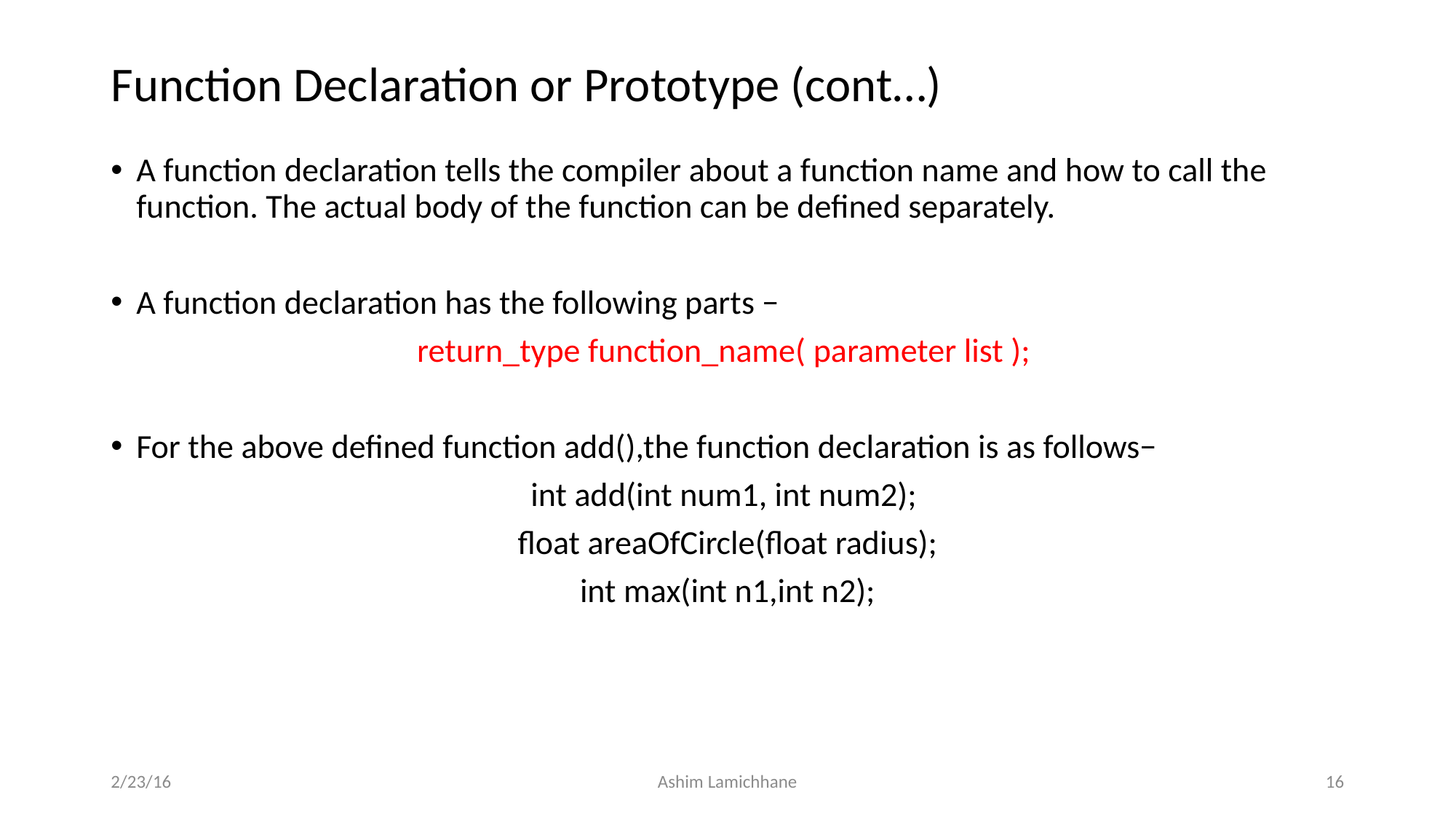

# Function Declaration or Prototype (cont…)
A function declaration tells the compiler about a function name and how to call the function. The actual body of the function can be defined separately.

A function declaration has the following parts −
return_type function_name( parameter list );

For the above defined function add(),the function declaration is as follows−
int add(int num1, int num2);
float areaOfCircle(float radius);
int max(int n1,int n2);

2/23/16
Ashim Lamichhane
16